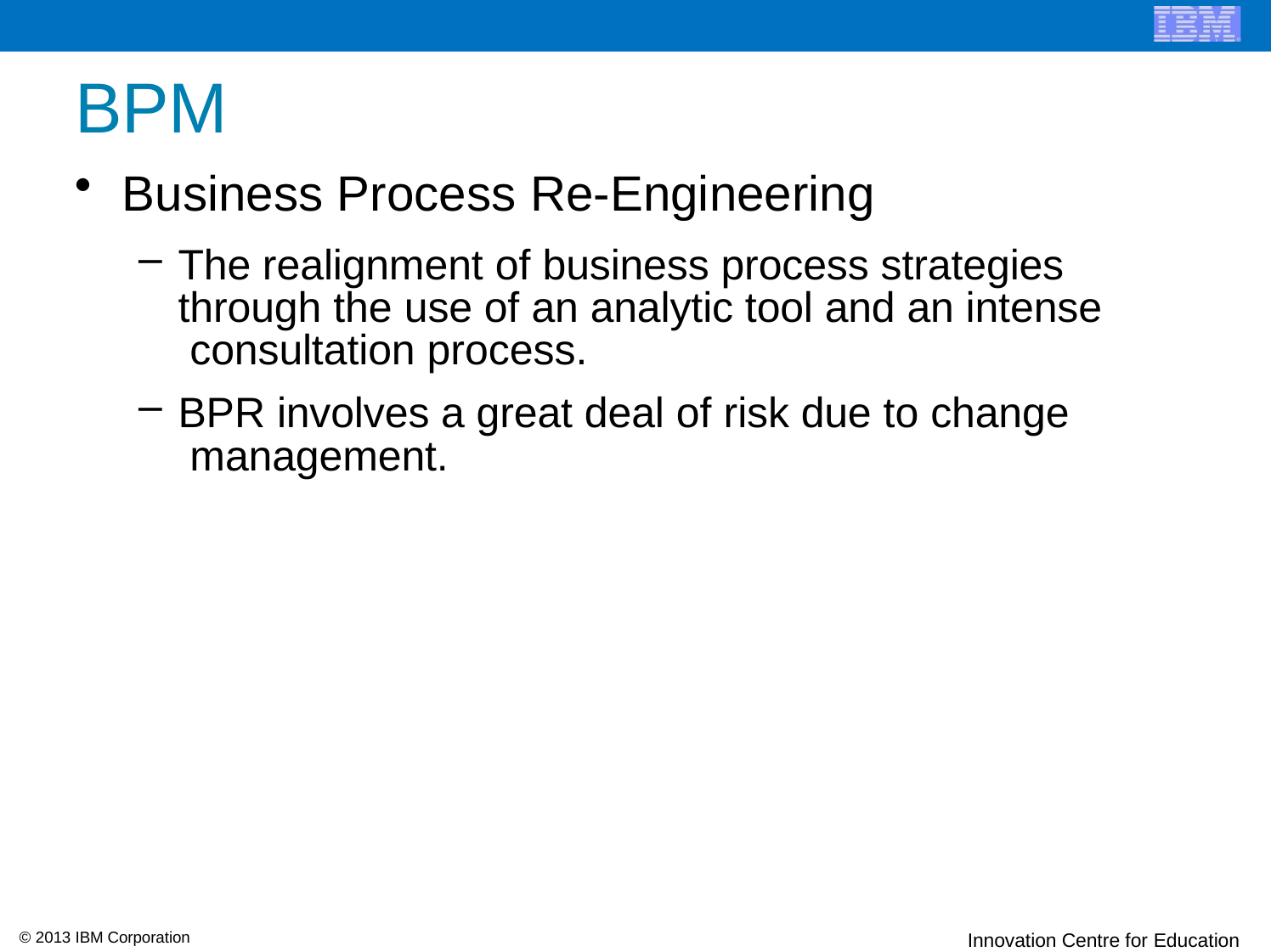

# BPM
Business Process Re-Engineering
The realignment of business process strategies  through the use of an analytic tool and an intense  consultation process.
BPR involves a great deal of risk due to change  management.
© 2013 IBM Corporation
Innovation Centre for Education